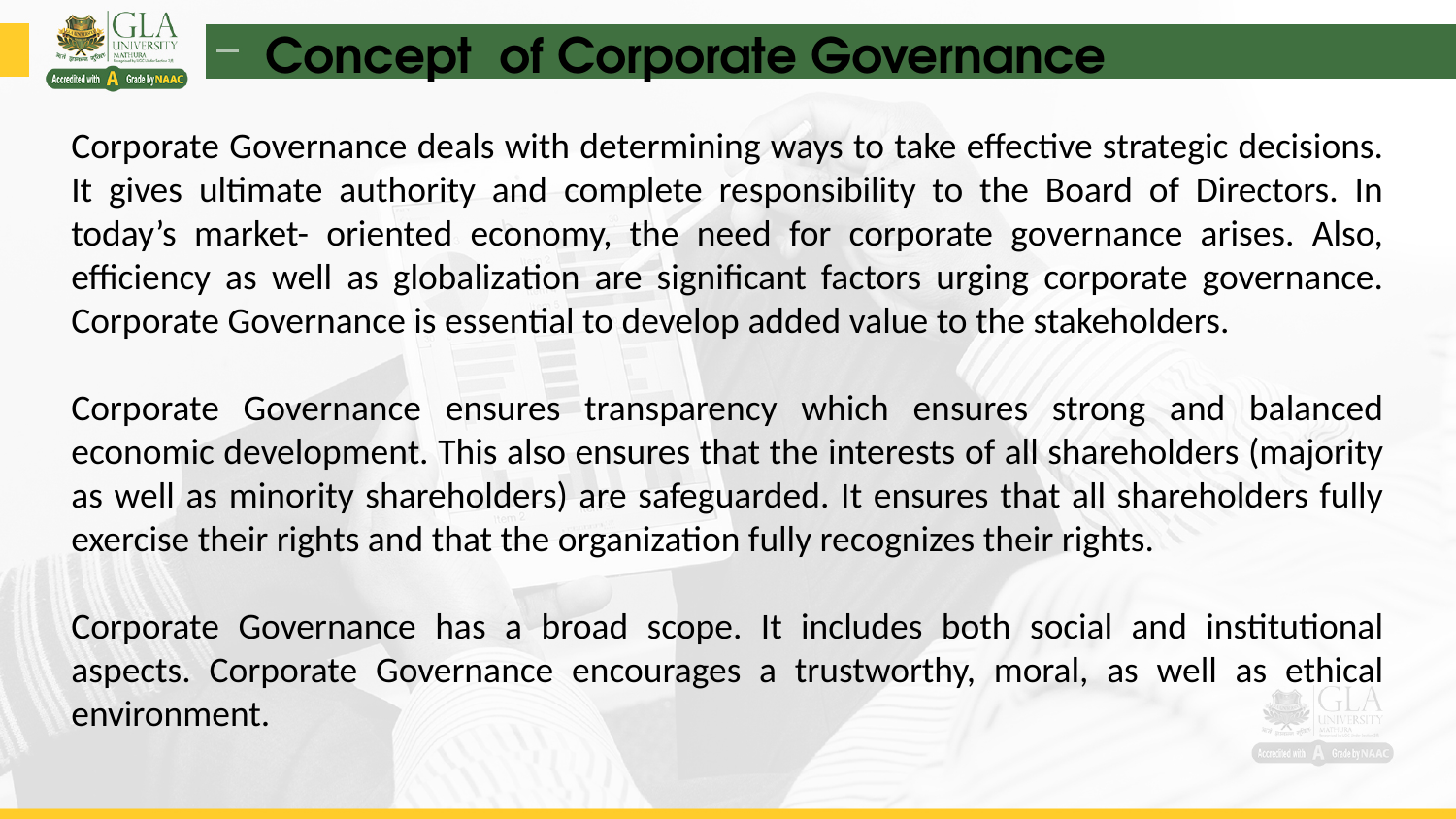

Concept  of Corporate Governance

Corporate Governance deals with determining ways to take effective strategic decisions. It gives ultimate authority and complete responsibility to the Board of Directors. In today’s market- oriented economy, the need for corporate governance arises. Also, efficiency as well as globalization are significant factors urging corporate governance. Corporate Governance is essential to develop added value to the stakeholders.

Corporate Governance ensures transparency which ensures strong and balanced economic development. This also ensures that the interests of all shareholders (majority as well as minority shareholders) are safeguarded. It ensures that all shareholders fully exercise their rights and that the organization fully recognizes their rights.

Corporate Governance has a broad scope. It includes both social and institutional aspects. Corporate Governance encourages a trustworthy, moral, as well as ethical environment.